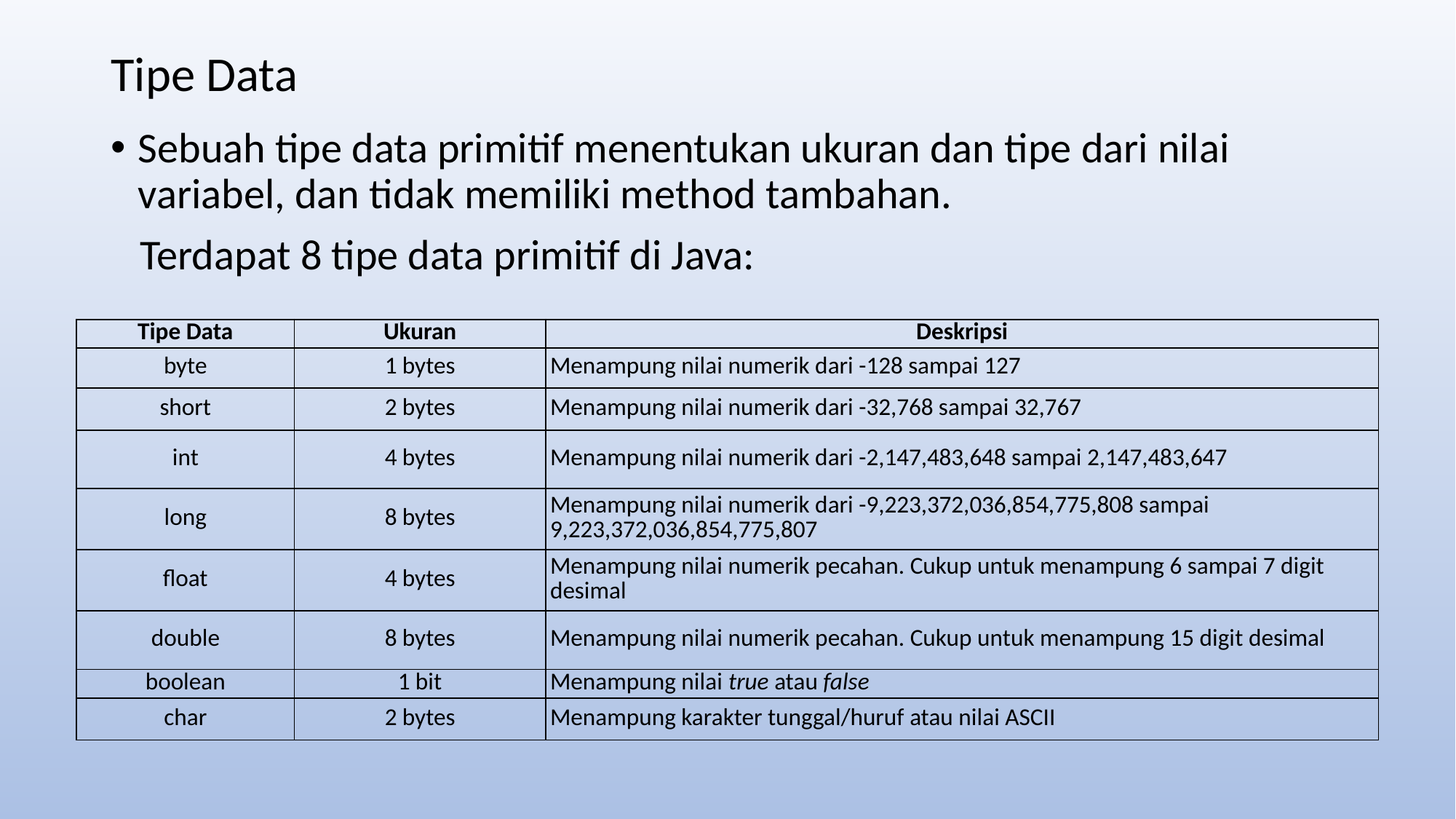

# Tipe Data
Sebuah tipe data primitif menentukan ukuran dan tipe dari nilai variabel, dan tidak memiliki method tambahan.
   Terdapat 8 tipe data primitif di Java:

| Tipe Data | Ukuran | Deskripsi |
| --- | --- | --- |
| byte | 1 bytes | Menampung nilai numerik dari -128 sampai 127 |
| short | 2 bytes | Menampung nilai numerik dari -32,768 sampai 32,767 |
| int | 4 bytes | Menampung nilai numerik dari -2,147,483,648 sampai 2,147,483,647 |
| long | 8 bytes | Menampung nilai numerik dari -9,223,372,036,854,775,808 sampai 9,223,372,036,854,775,807 |
| float | 4 bytes | Menampung nilai numerik pecahan. Cukup untuk menampung 6 sampai 7 digit desimal |
| double | 8 bytes | Menampung nilai numerik pecahan. Cukup untuk menampung 15 digit desimal |
| boolean | 1 bit | Menampung nilai true atau false |
| char | 2 bytes | Menampung karakter tunggal/huruf atau nilai ASCII |